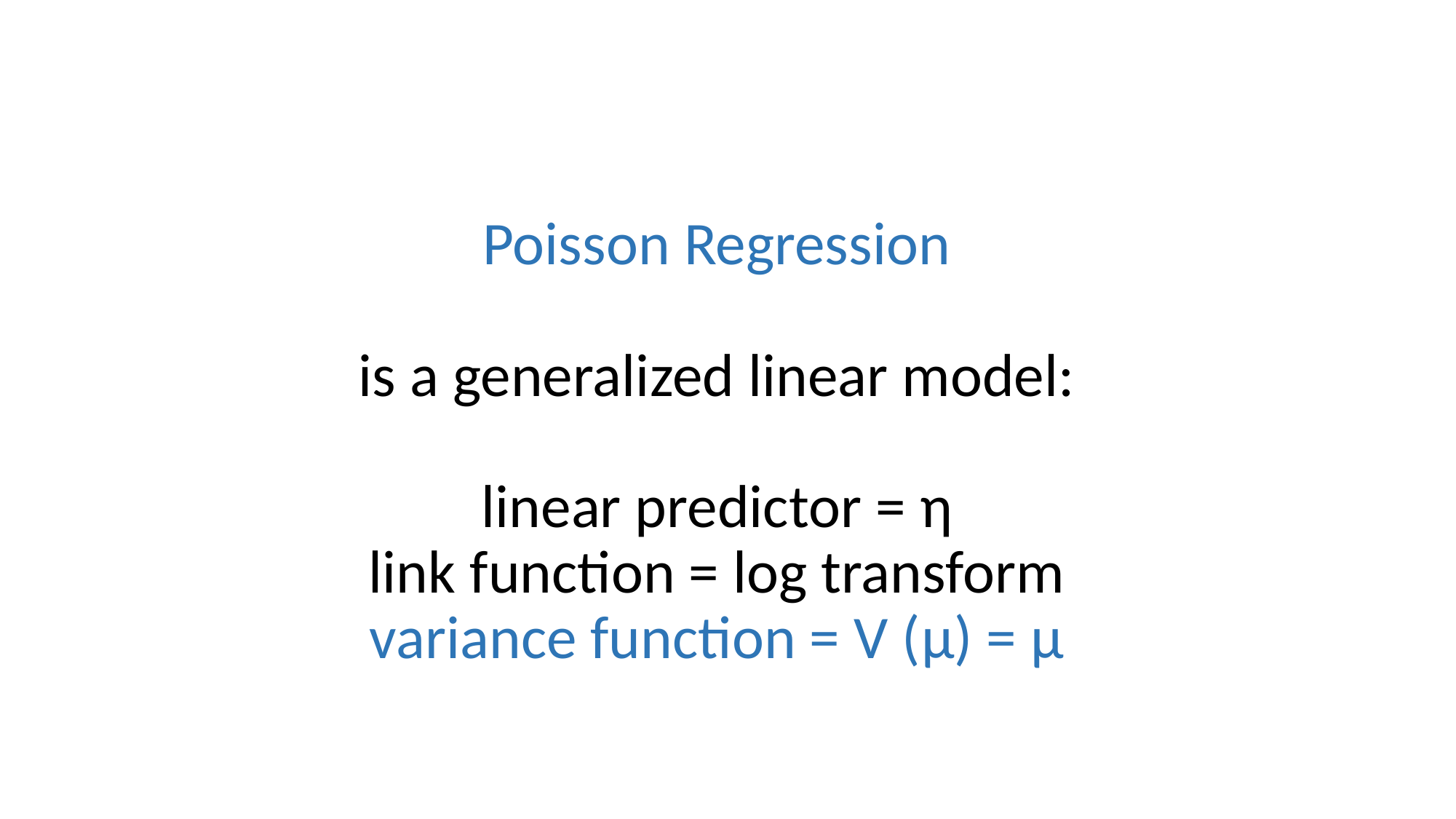

# Poisson Regression is a generalized linear model: linear predictor = η link function = log transform variance function = V (μ) = μ